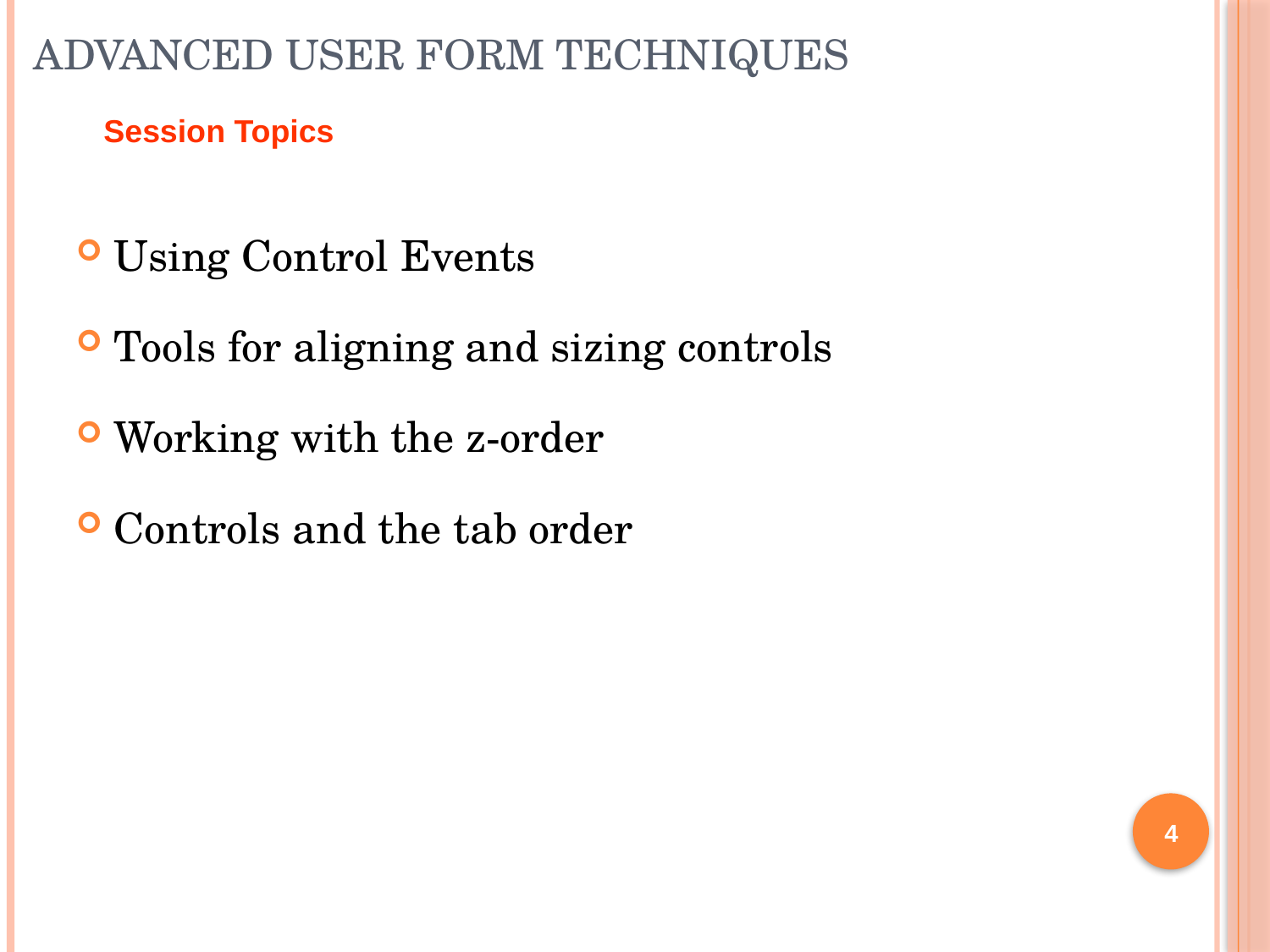

# Advanced user FORM techniques
Session Topics
Using Control Events
Tools for aligning and sizing controls
Working with the z-order
Controls and the tab order
4